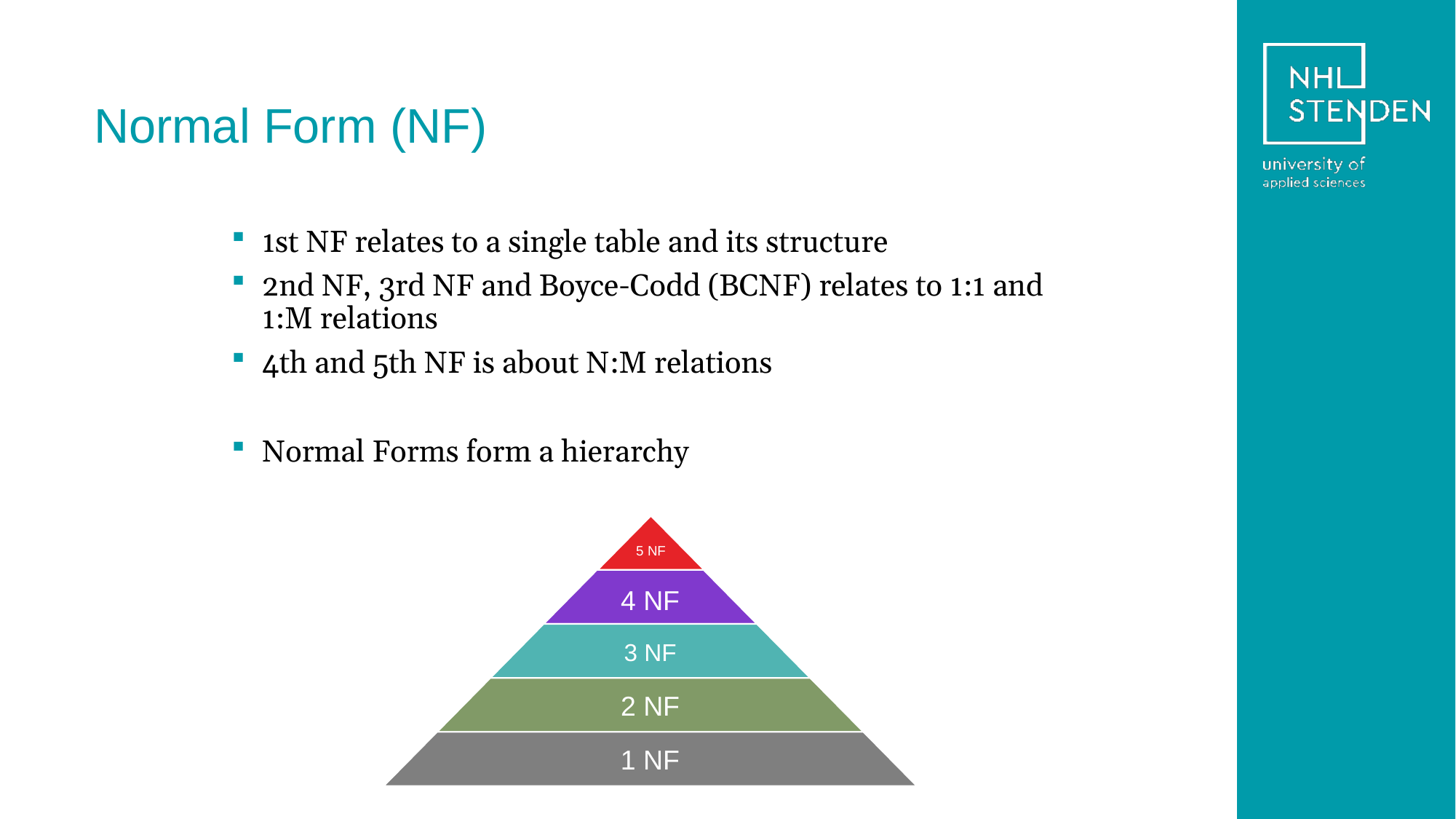

# Normal Form (NF)
1st NF relates to a single table and its structure
2nd NF, 3rd NF and Boyce-Codd (BCNF) relates to 1:1 and 1:M relations
4th and 5th NF is about N:M relations

Normal Forms form a hierarchy
5 NF
4 NF
3 NF
2 NF
1 NF